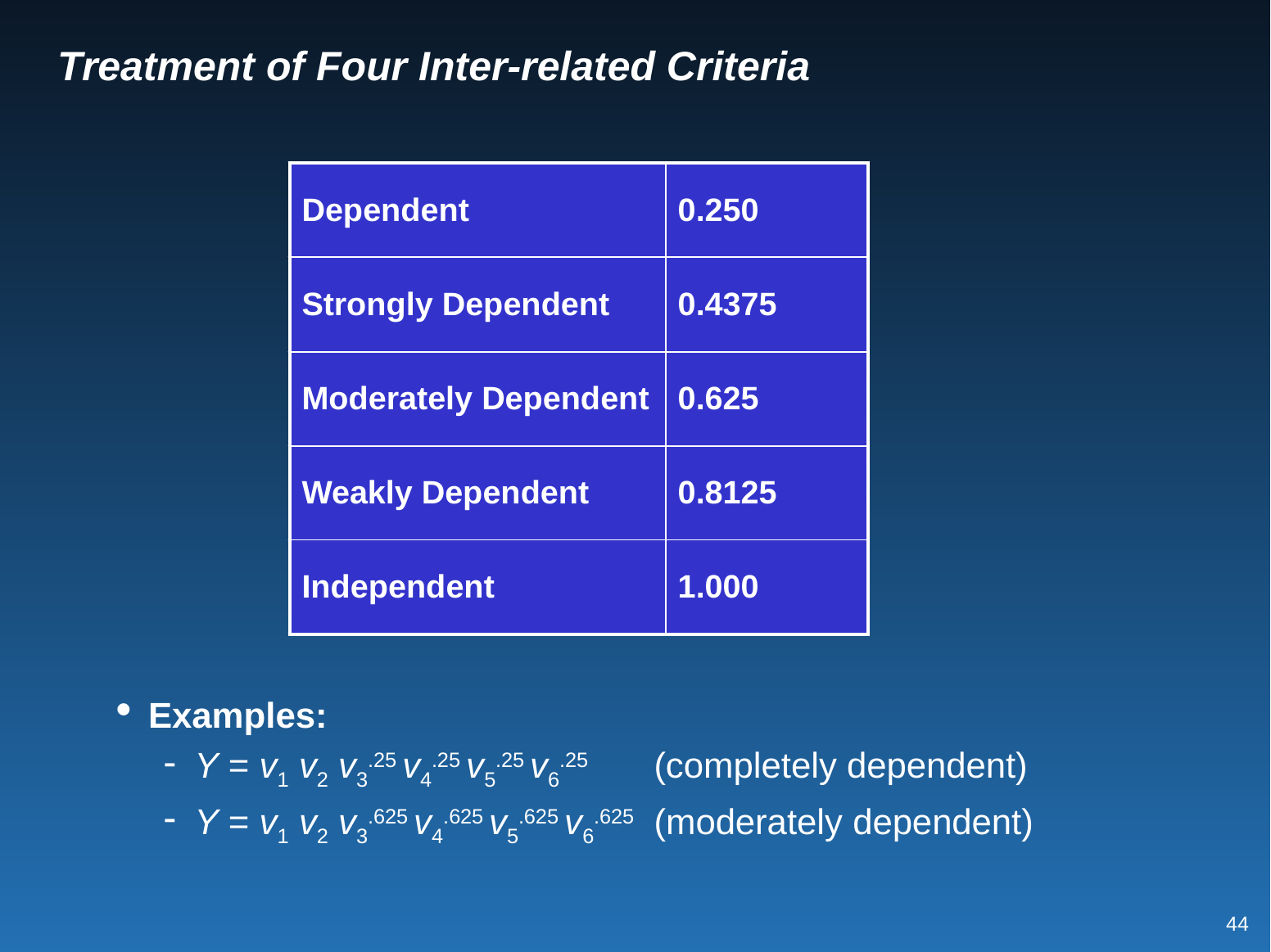

# Treatment of Four Inter-related Criteria
| Dependent |  |
| --- | --- |
|  |  |
|  |  |
|  |  |
| Independent | 1.000 |
| Dependent | 0.250 |
| --- | --- |
|  |  |
|  |  |
|  |  |
| Independent | 1.000 |
| Dependent | 0.250 |
| --- | --- |
|  |  |
| Moderately Dependent |  |
|  |  |
| Independent | 1.000 |
| Dependent | 0.250 |
| --- | --- |
|  |  |
| Moderately Dependent | 0.625 |
|  |  |
| Independent | 1.000 |
| Dependent | 0.250 |
| --- | --- |
| Mostly Dependent |  |
| Moderately Dependent | 0.625 |
| Slightly Dependent |  |
| Independent | 1.000 |
| Dependent | 0.250 |
| --- | --- |
| Strongly Dependent | 0.4375 |
| Moderately Dependent | 0.625 |
| Weakly Dependent | 0.8125 |
| Independent | 1.000 |
Examples:
Y = v1 v2 v3.25 v4.25 v5.25 v6.25       (completely dependent)
Y = v1 v2 v3.625 v4.625 v5.625 v6.625  (moderately dependent)